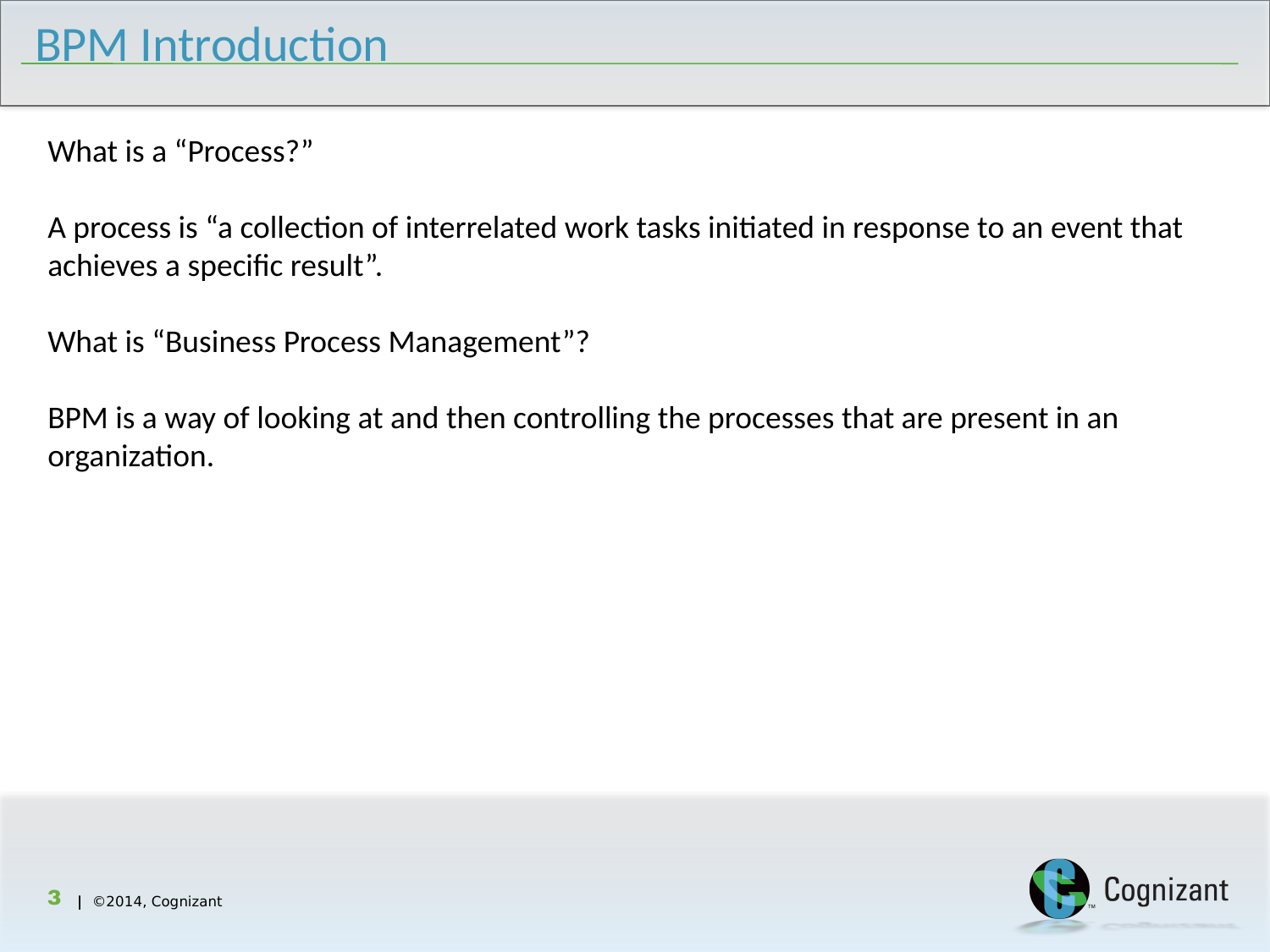

BPM Introduction
What is a “Process?”

A process is “a collection of interrelated work tasks initiated in response to an event that achieves a specific result”.

What is “Business Process Management”?

BPM is a way of looking at and then controlling the processes that are present in an organization.

3